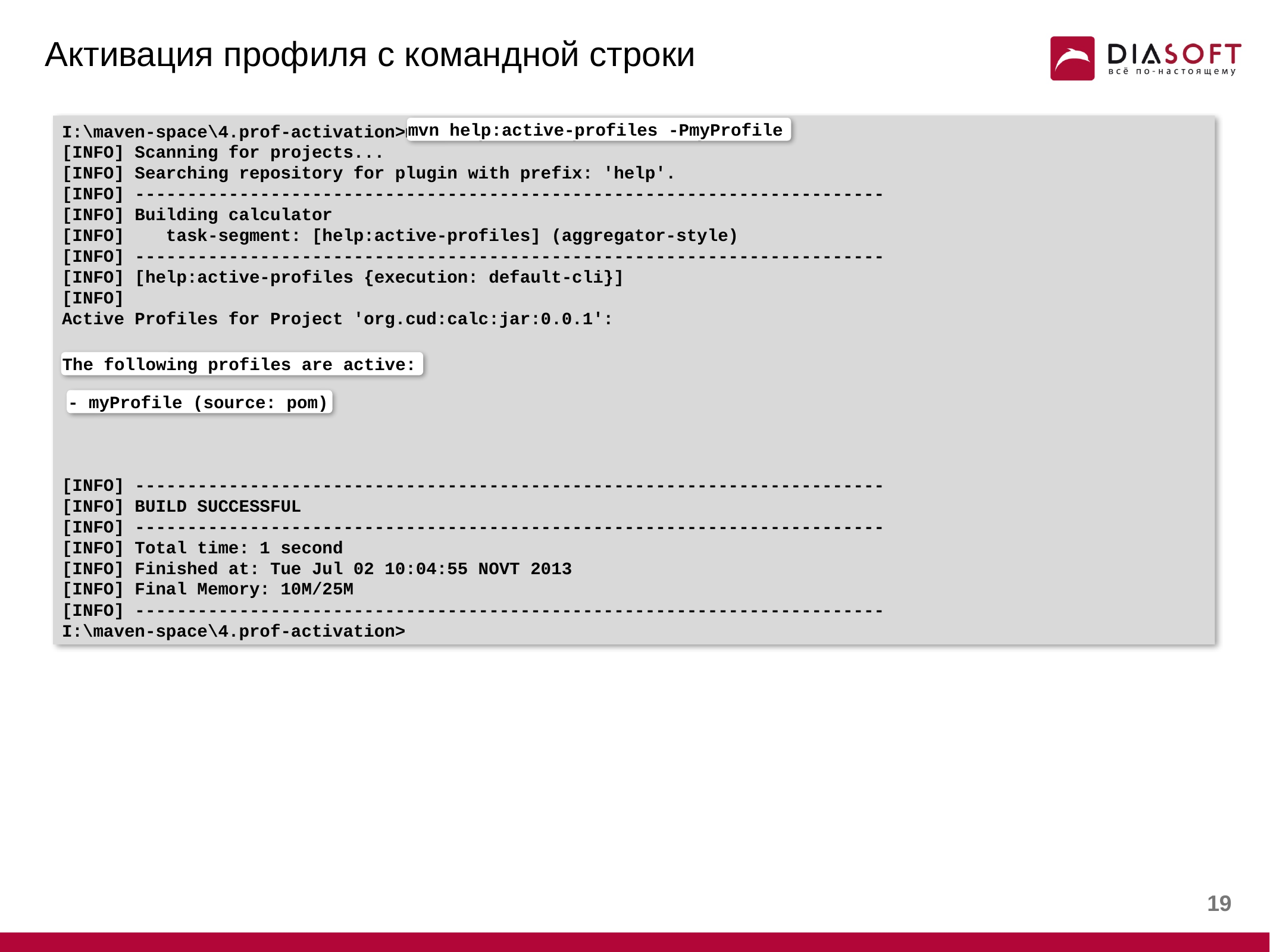

# Активация профиля с командной строки
I:\maven-space\4.prof-activation>mvn help:active-profiles -PmyProfile
[INFO] Scanning for projects...
[INFO] Searching repository for plugin with prefix: 'help'.
[INFO] ------------------------------------------------------------------------
[INFO] Building calculator
[INFO]    task-segment: [help:active-profiles] (aggregator-style)
[INFO] ------------------------------------------------------------------------
[INFO] [help:active-profiles {execution: default-cli}]
[INFO]
Active Profiles for Project 'org.cud:calc:jar:0.0.1':

The following profiles are active:

 - myProfile (source: pom)

[INFO] ------------------------------------------------------------------------
[INFO] BUILD SUCCESSFUL
[INFO] ------------------------------------------------------------------------
[INFO] Total time: 1 second
[INFO] Finished at: Tue Jul 02 10:04:55 NOVT 2013
[INFO] Final Memory: 10M/25M
[INFO] ------------------------------------------------------------------------
I:\maven-space\4.prof-activation>
mvn help:active-profiles -PmyProfile
The following profiles are active:
- myProfile (source: pom)
19